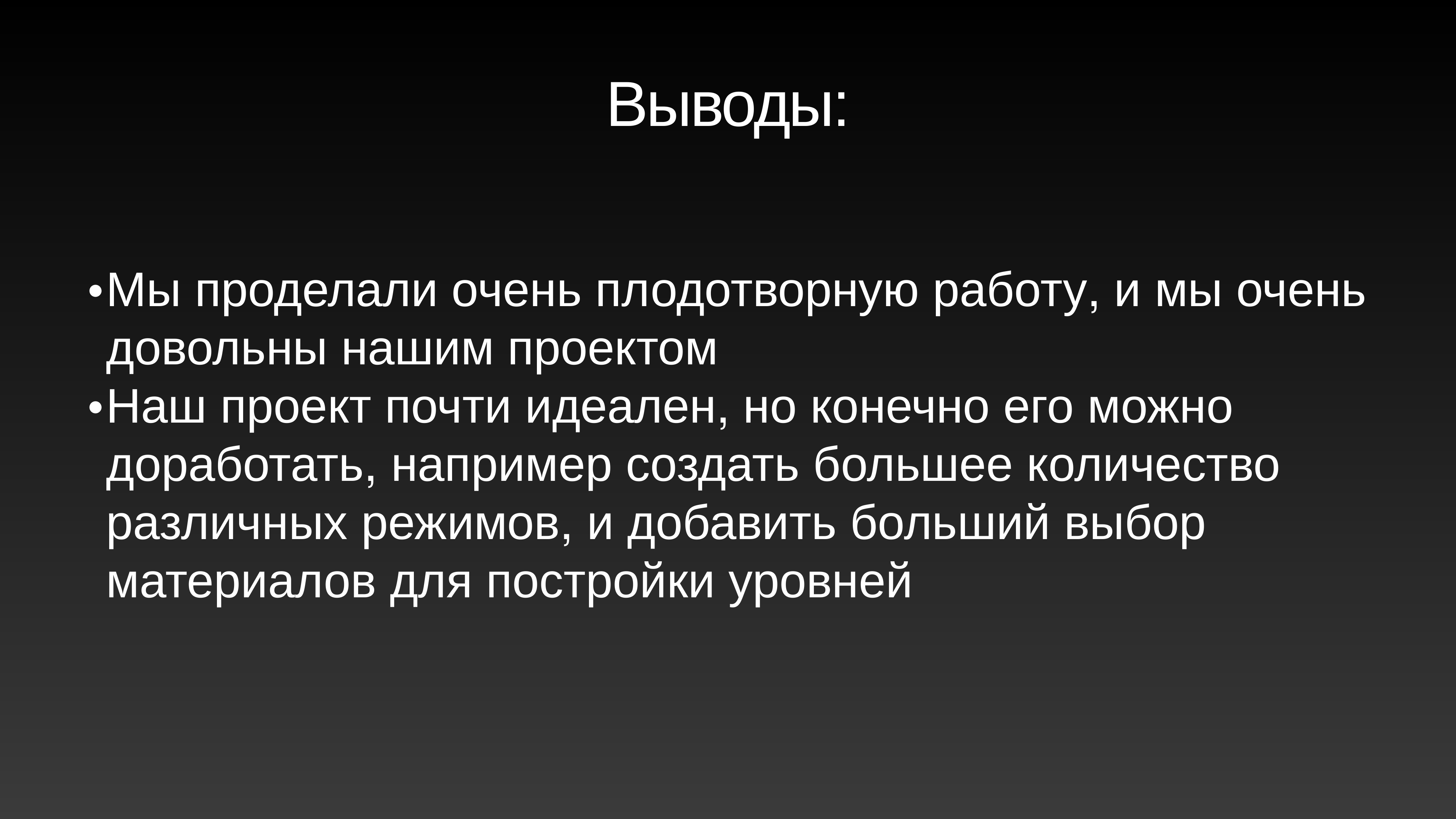

# Выводы:

Мы проделали очень плодотворную работу, и мы очень довольны нашим проектом
Наш проект почти идеален, но конечно его можно доработать, например создать большее количество различных режимов, и добавить больший выбор материалов для постройки уровней